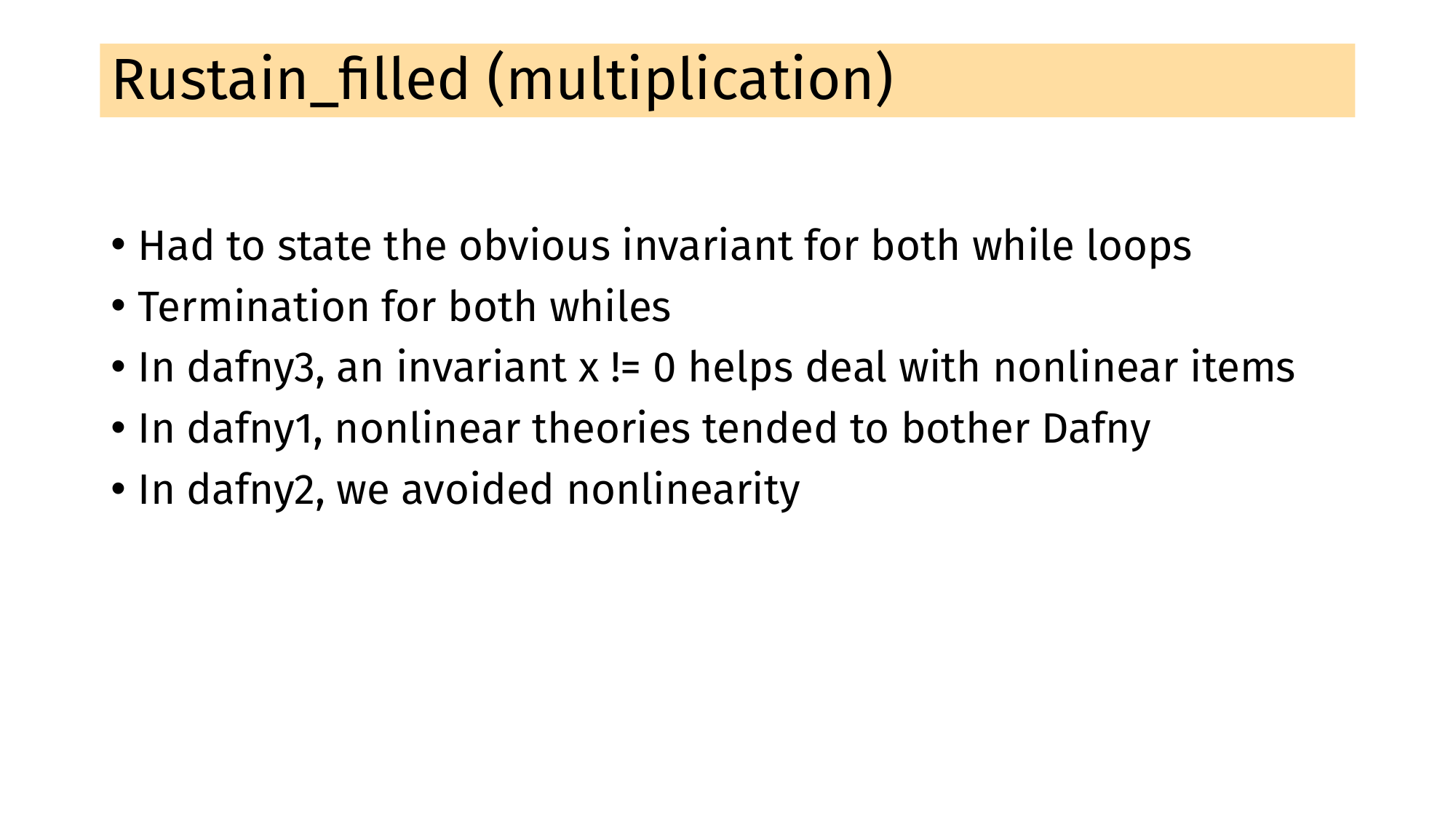

# Rustain_filled (multiplication)
Had to state the obvious invariant for both while loops
Termination for both whiles
In dafny3, an invariant x != 0 helps deal with nonlinear items
In dafny1, nonlinear theories tended to bother Dafny
In dafny2, we avoided nonlinearity